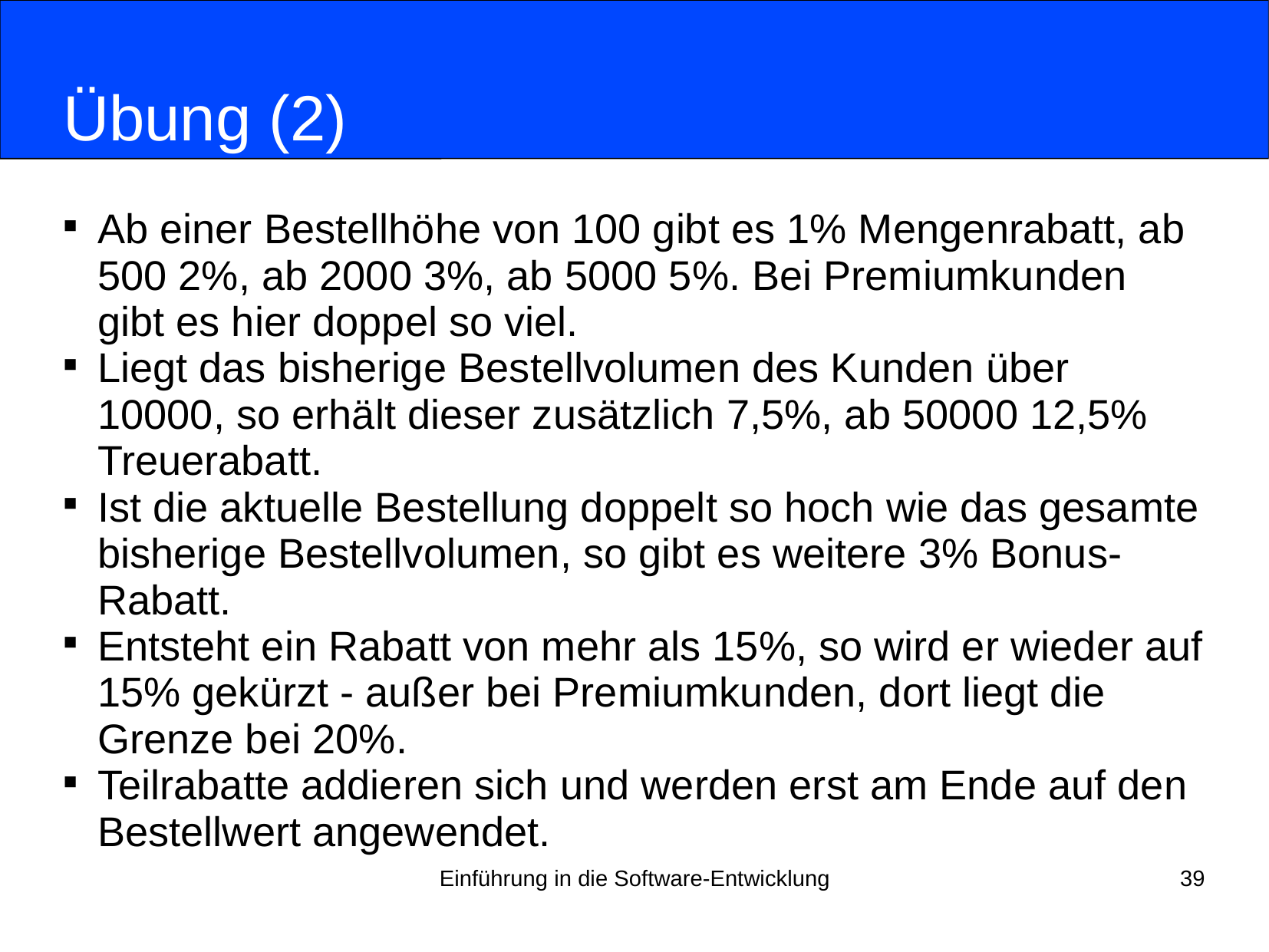

# Übung (2)
Ab einer Bestellhöhe von 100 gibt es 1% Mengenrabatt, ab 500 2%, ab 2000 3%, ab 5000 5%. Bei Premiumkunden gibt es hier doppel so viel.
Liegt das bisherige Bestellvolumen des Kunden über 10000, so erhält dieser zusätzlich 7,5%, ab 50000 12,5% Treuerabatt.
Ist die aktuelle Bestellung doppelt so hoch wie das gesamte bisherige Bestellvolumen, so gibt es weitere 3% Bonus-Rabatt.
Entsteht ein Rabatt von mehr als 15%, so wird er wieder auf 15% gekürzt - außer bei Premiumkunden, dort liegt die Grenze bei 20%.
Teilrabatte addieren sich und werden erst am Ende auf den Bestellwert angewendet.

Einführung in die Software-Entwicklung
39